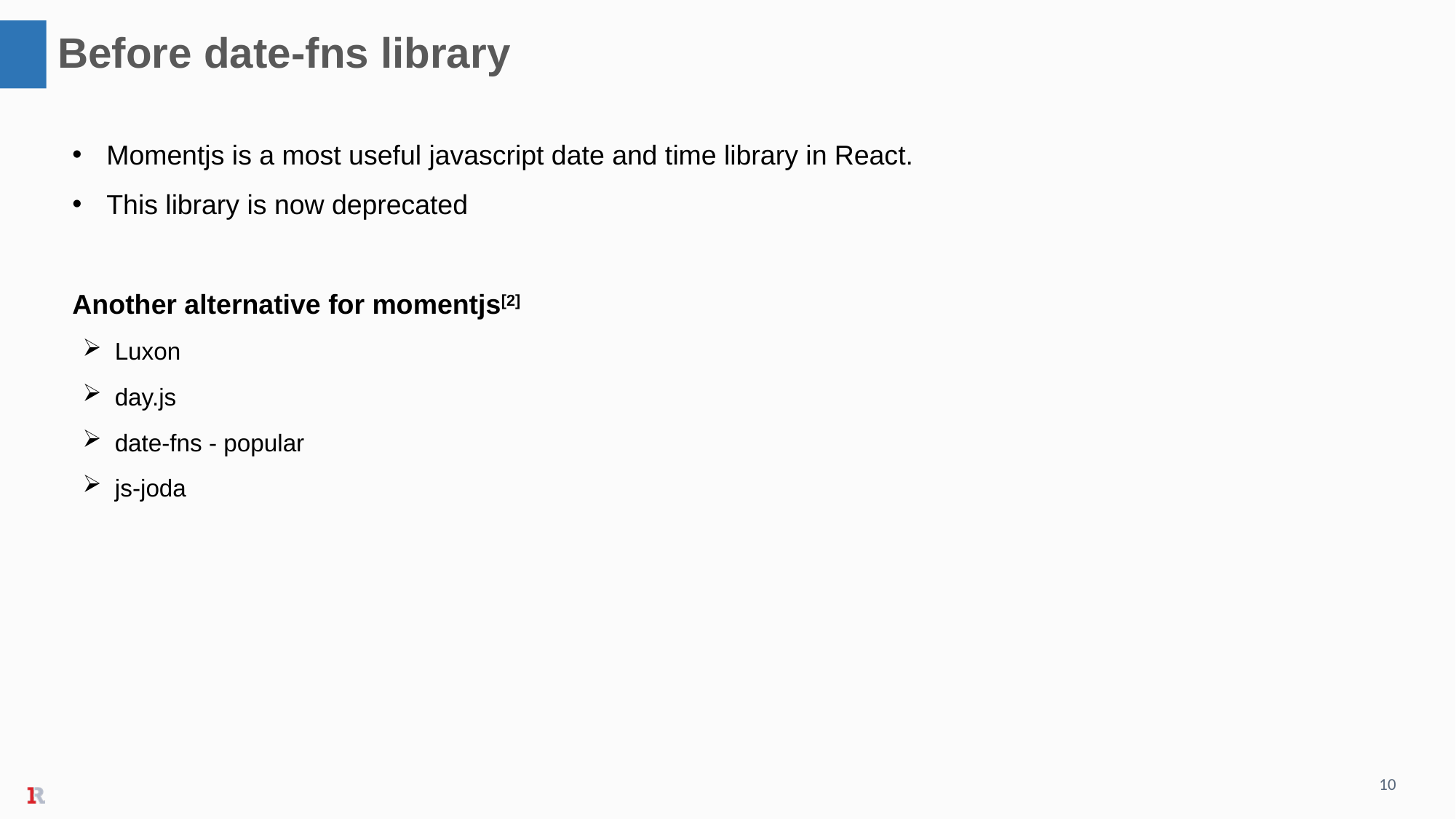

Before date-fns library
Momentjs is a most useful javascript date and time library in React.
This library is now deprecated

Another alternative for momentjs[2]
Luxon
day.js
date-fns - popular
js-joda